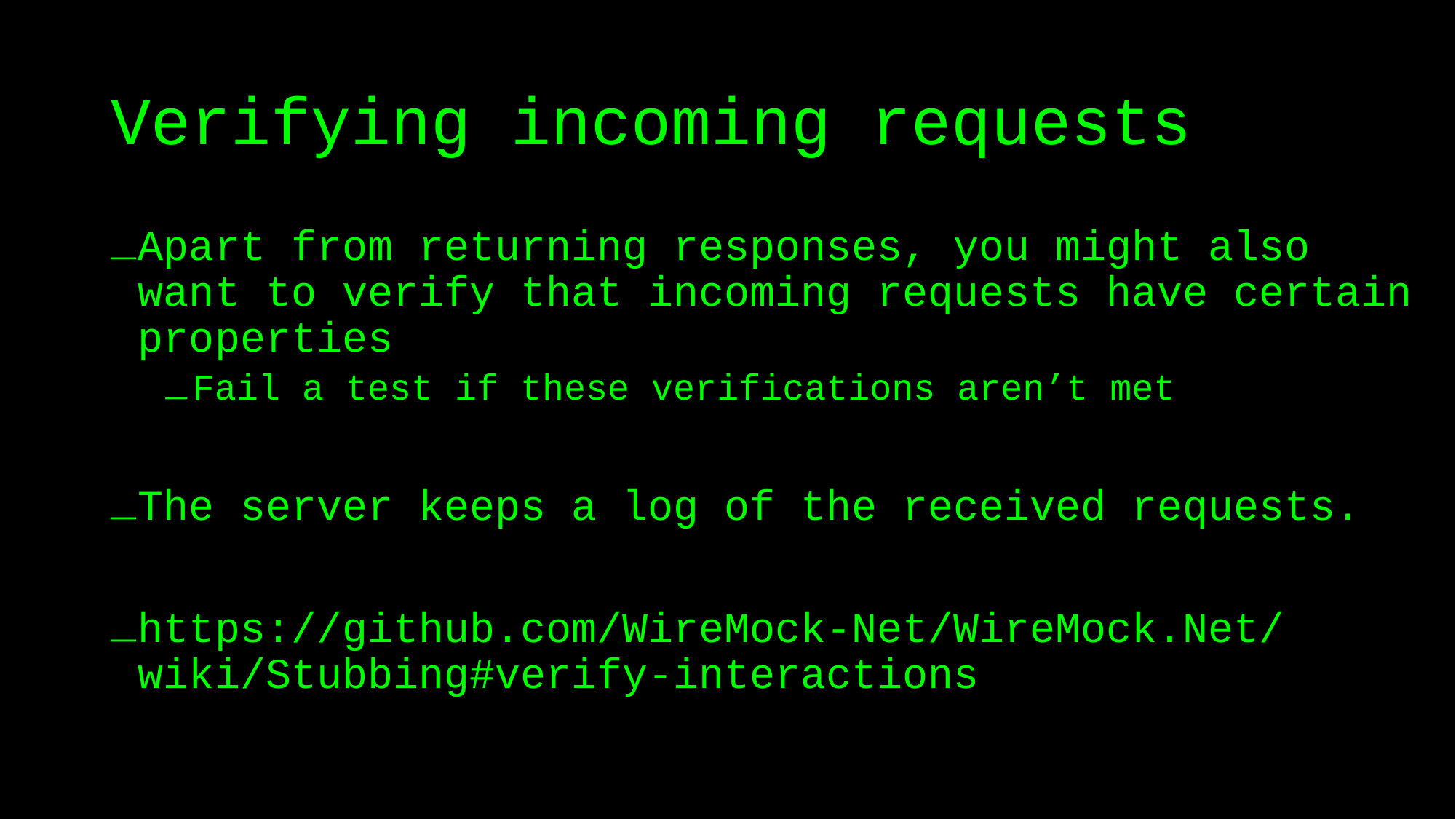

# Verifying incoming requests
Apart from returning responses, you might also want to verify that incoming requests have certain properties
Fail a test if these verifications aren’t met

The server keeps a log of the received requests.

https://github.com/WireMock-Net/WireMock.Net/wiki/Stubbing#verify-interactions